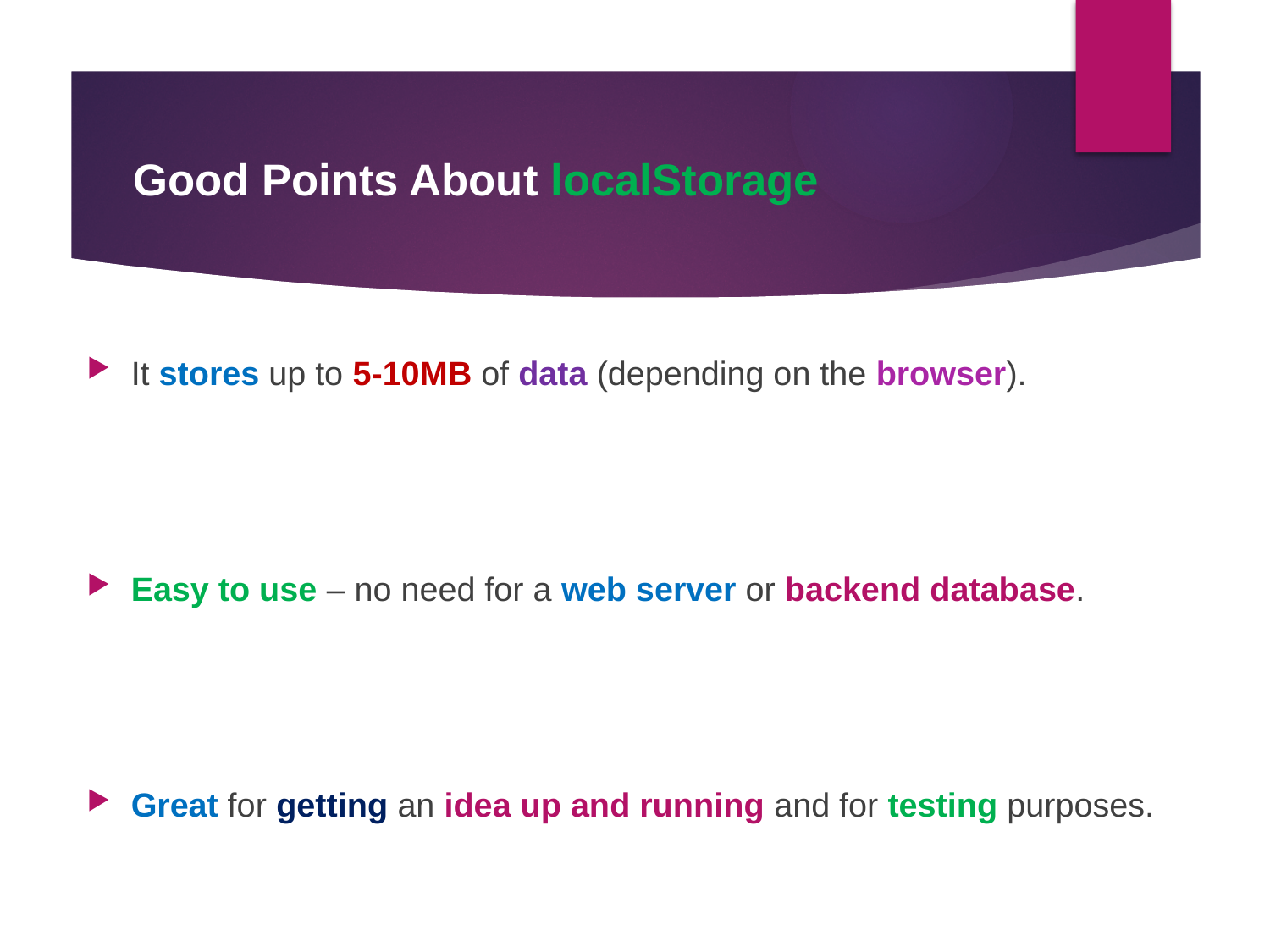

#
Good Points About localStorage
It stores up to 5-10MB of data (depending on the browser).

Easy to use – no need for a web server or backend database.

Great for getting an idea up and running and for testing purposes.